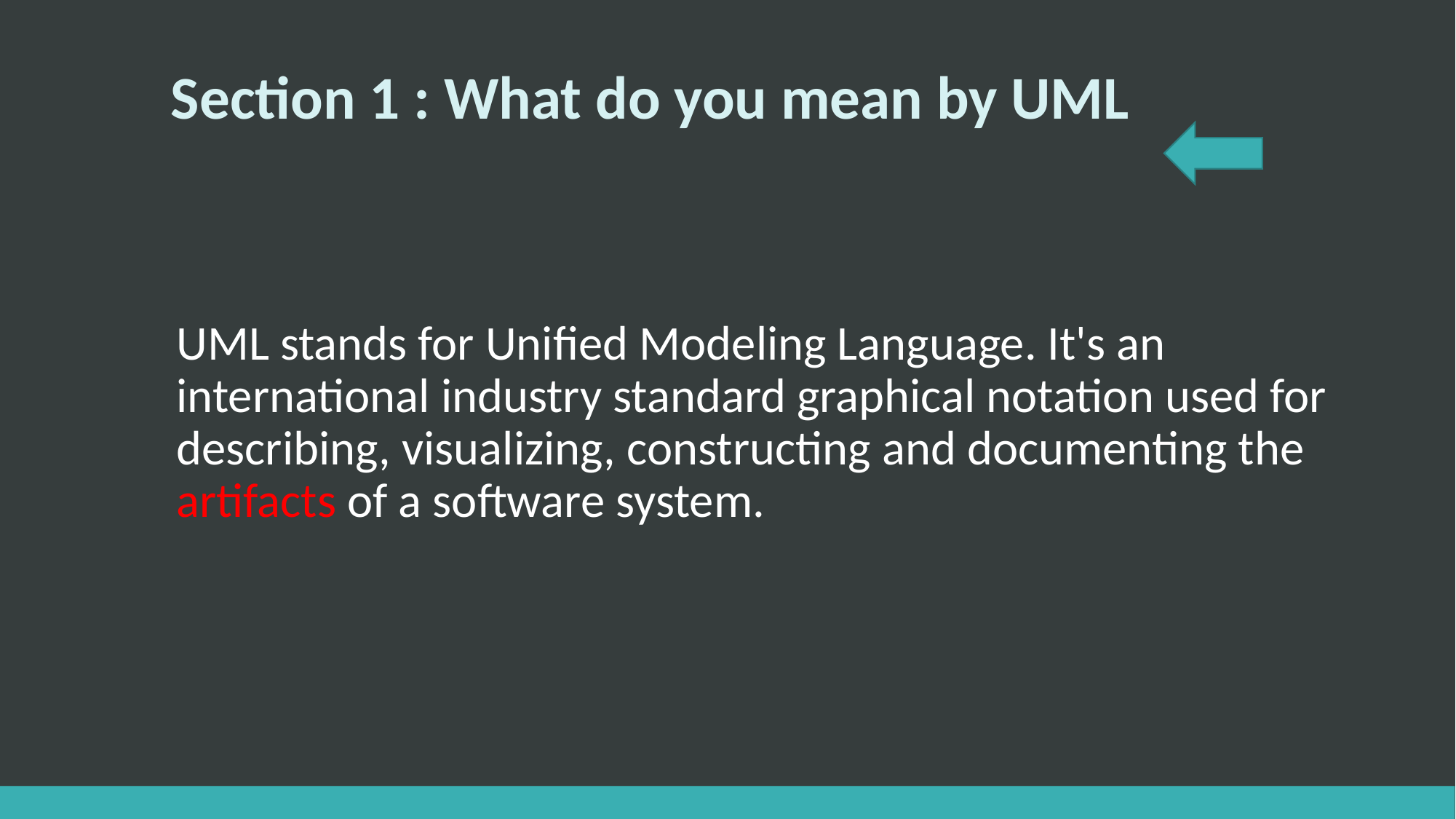

# Section 1 : What do you mean by UML

UML stands for Unified Modeling Language. It's an international industry standard graphical notation used for describing, visualizing, constructing and documenting the artifacts of a software system.